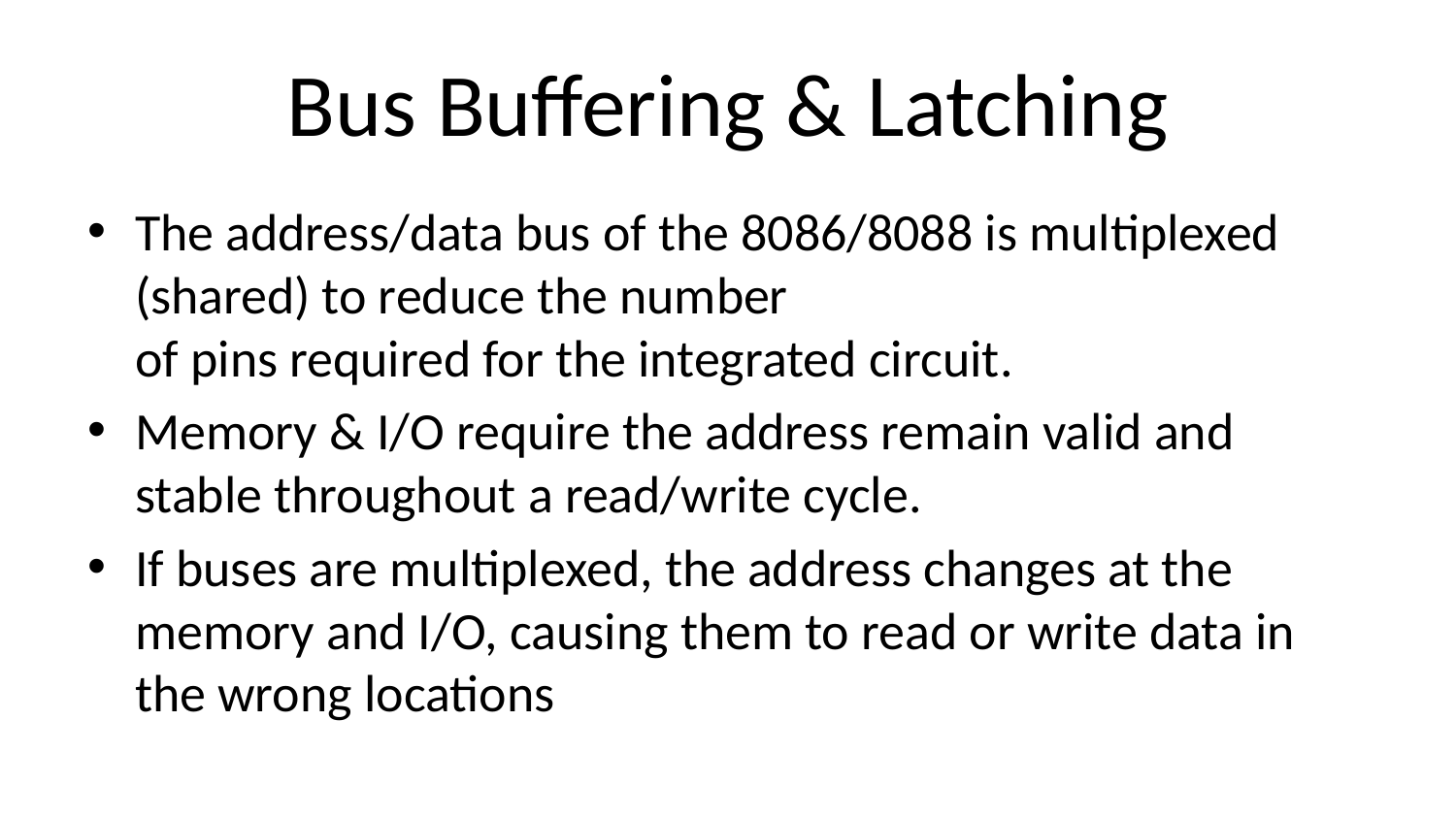

# Bus Buffering & Latching
The address/data bus of the 8086/8088 is multiplexed (shared) to reduce the number
of pins required for the integrated circuit.
Memory & I/O require the address remain valid and stable throughout a read/write cycle.
If buses are multiplexed, the address changes at the memory and I/O, causing them to read or write data in the wrong locations